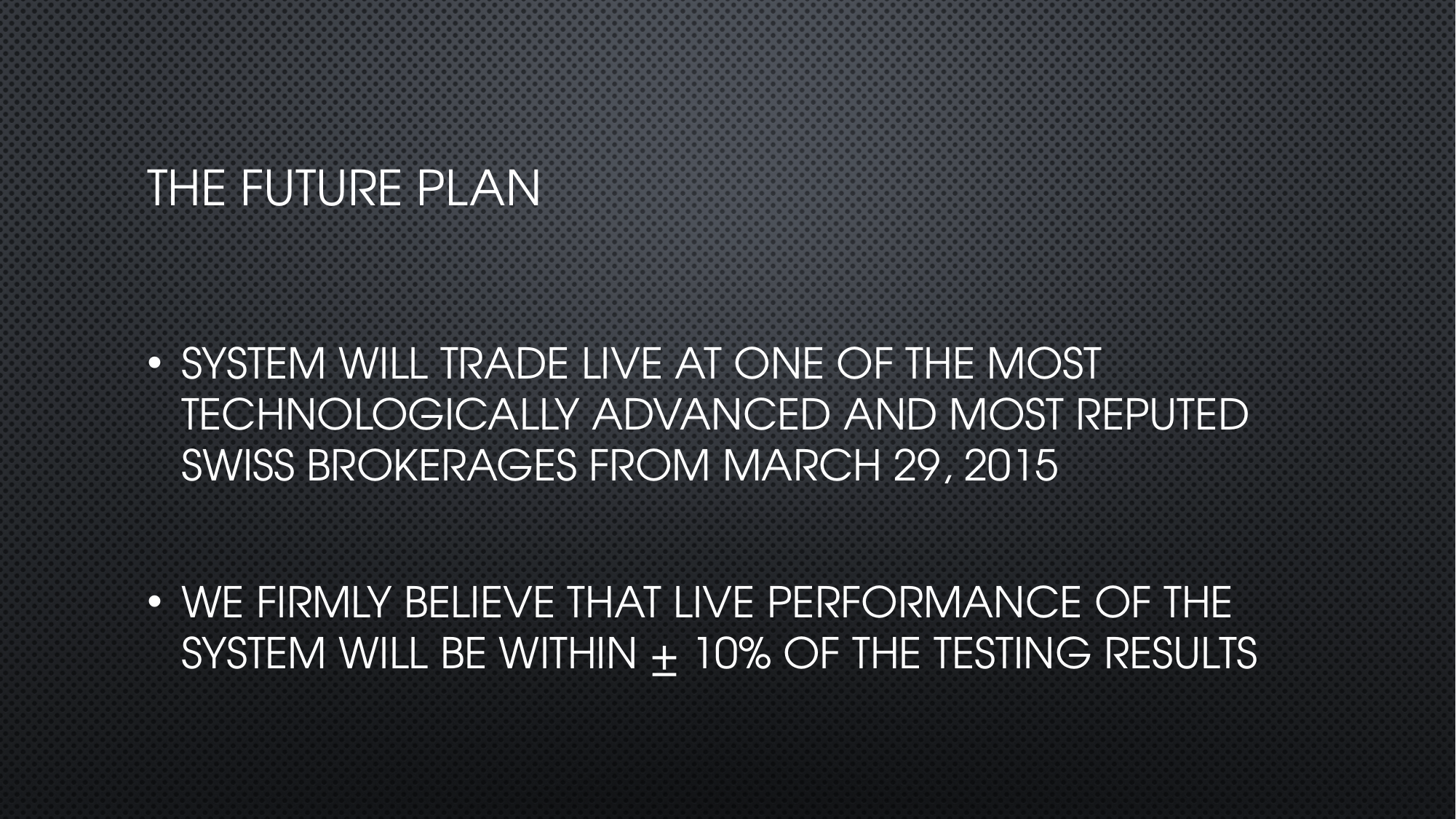

# The future plan
System will trade live at one of the most technologically advanced and most reputed Swiss brokerages from March 29, 2015

We firmly believe that live performance of the system will be within ± 10% of the testing results